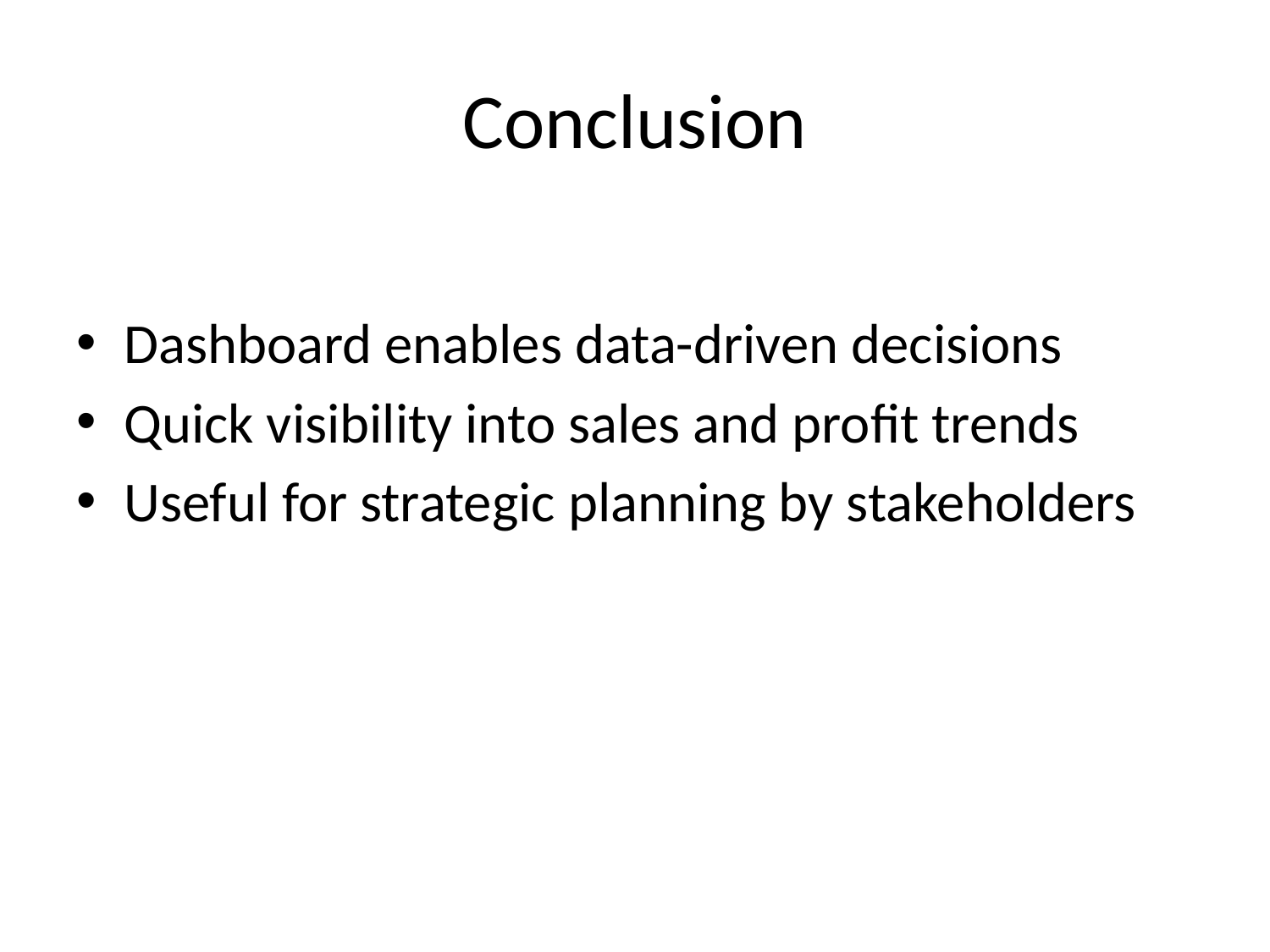

# Conclusion

Dashboard enables data-driven decisions
Quick visibility into sales and profit trends
Useful for strategic planning by stakeholders